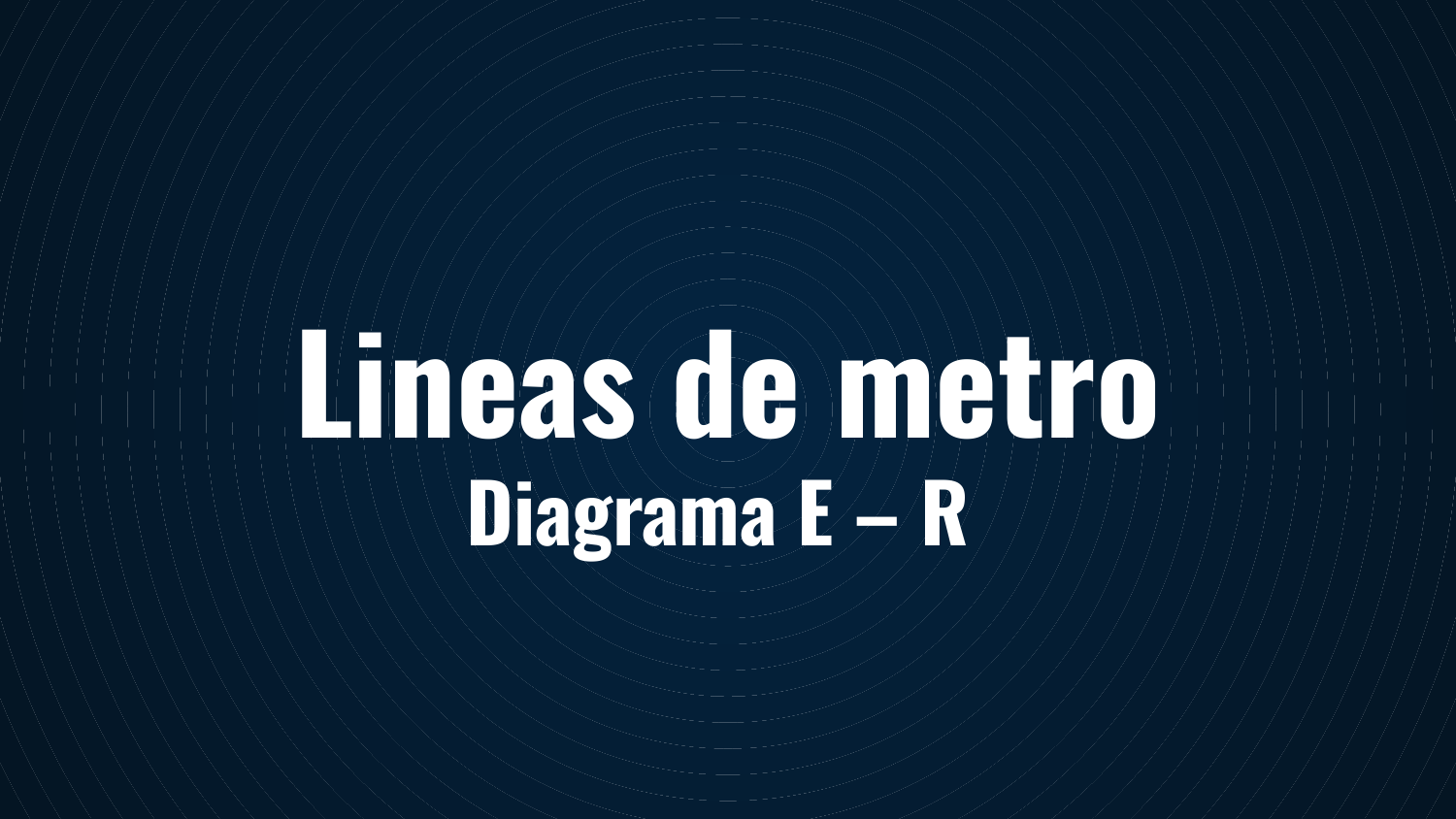

Lineas de metro
Diagrama E – R